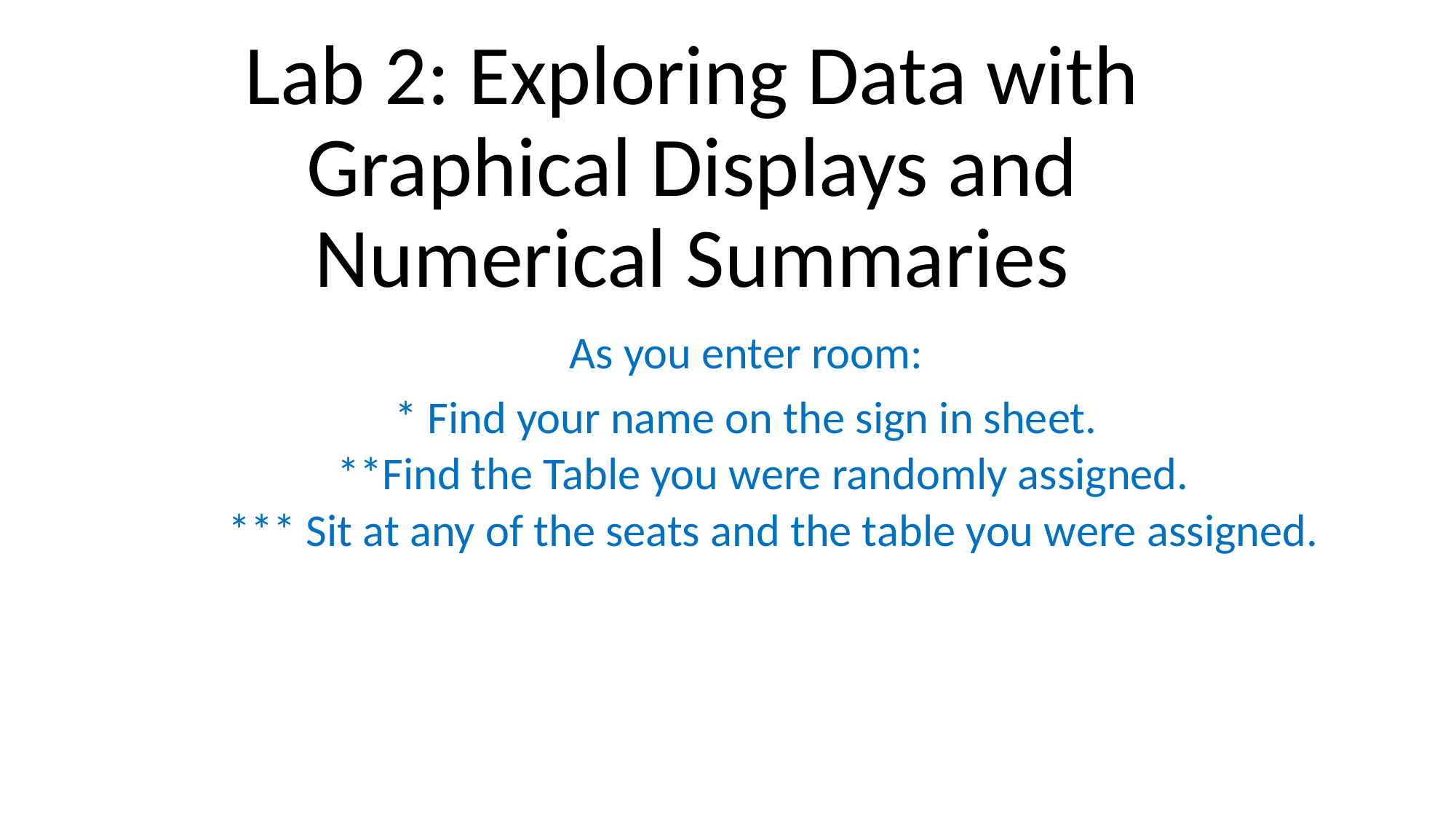

# Lab 2: Exploring Data with Graphical Displays and Numerical Summaries
As you enter room:
* Find your name on the sign in sheet.
**Find the Table you were randomly assigned.
*** Sit at any of the seats and the table you were assigned.